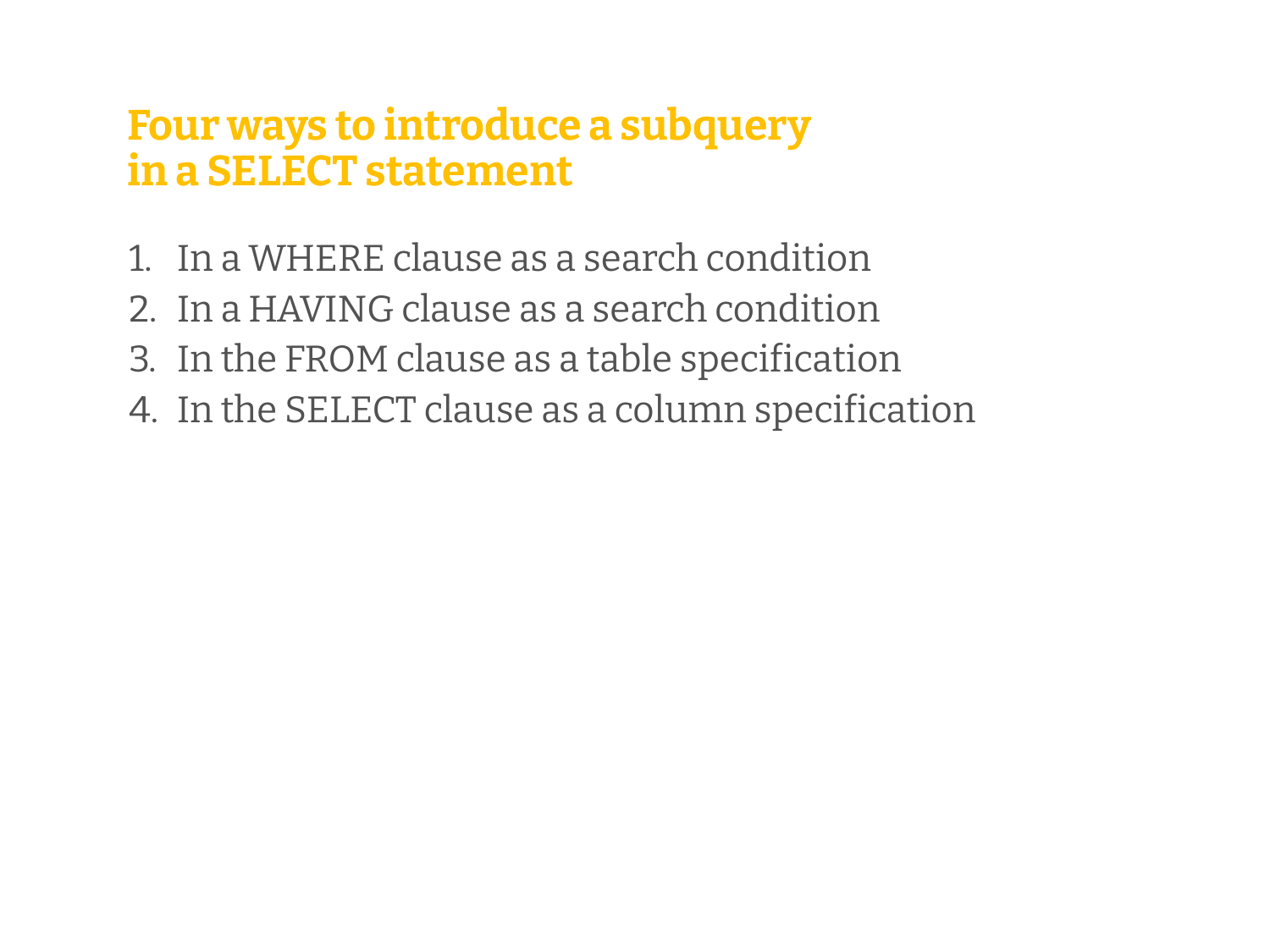

# Four ways to introduce a subquery in a SELECT statement
In a WHERE clause as a search condition
In a HAVING clause as a search condition
In the FROM clause as a table specification
In the SELECT clause as a column specification